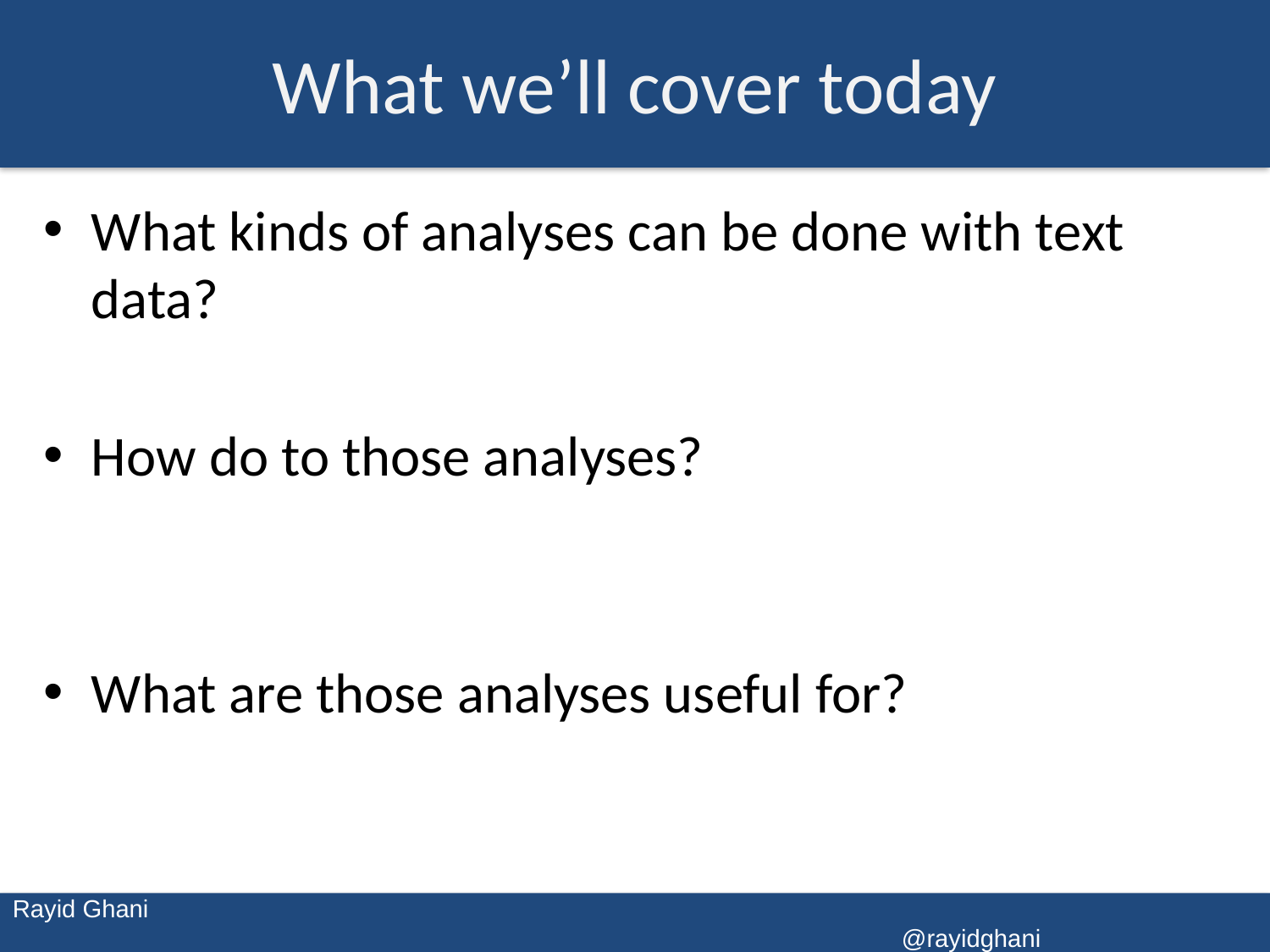

# What we’ll cover today
What kinds of analyses can be done with text data?

How do to those analyses?

What are those analyses useful for?